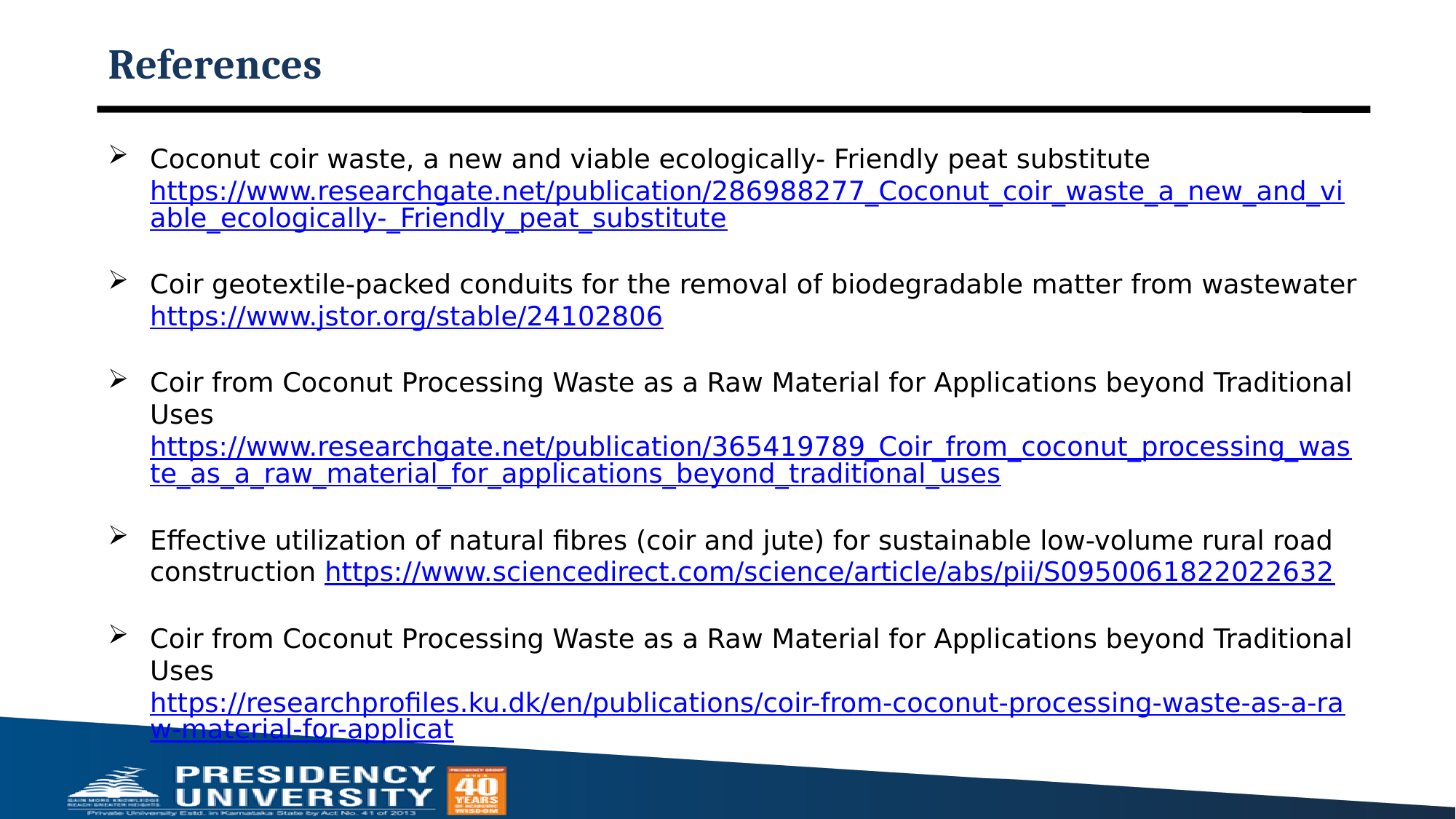

# References
Coconut coir waste, a new and viable ecologically- Friendly peat substitute  https://www.researchgate.net/publication/286988277_Coconut_coir_waste_a_new_and_viable_ecologically-_Friendly_peat_substitute

Coir geotextile-packed conduits for the removal of biodegradable matter from wastewater https://www.jstor.org/stable/24102806

Coir from Coconut Processing Waste as a Raw Material for Applications beyond Traditional Uses https://www.researchgate.net/publication/365419789_Coir_from_coconut_processing_waste_as_a_raw_material_for_applications_beyond_traditional_uses

Effective utilization of natural fibres (coir and jute) for sustainable low-volume rural road construction https://www.sciencedirect.com/science/article/abs/pii/S0950061822022632

Coir from Coconut Processing Waste as a Raw Material for Applications beyond Traditional Uses https://researchprofiles.ku.dk/en/publications/coir-from-coconut-processing-waste-as-a-raw-material-for-applicat